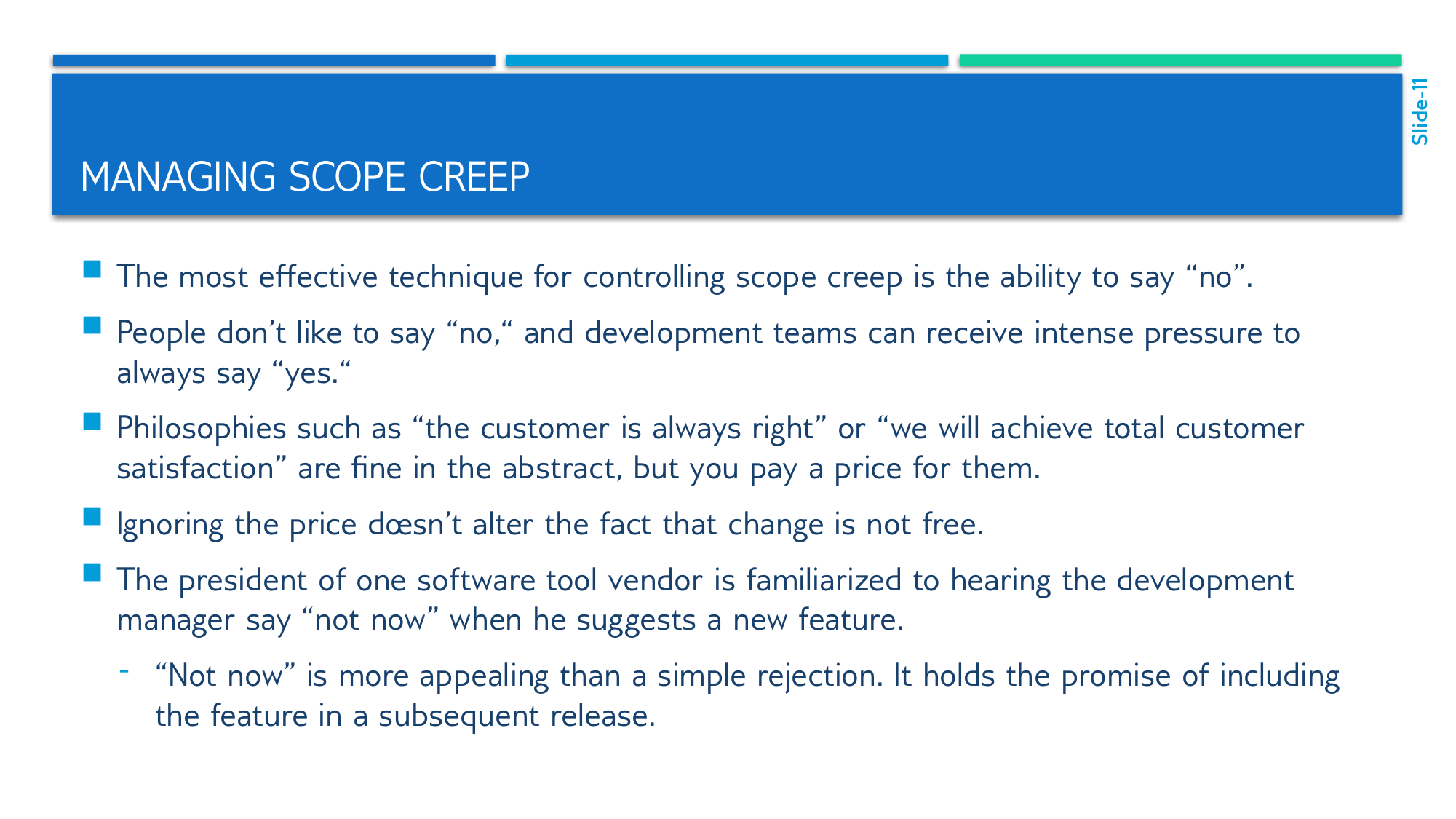

Slide-11
# Managing scope creep
The most effective technique for controlling scope creep is the ability to say “no”.
People don’t like to say “no,“ and development teams can receive intense pressure to always say “yes.“
Philosophies such as “the customer is always right” or “we will achieve total customer satisfaction” are fine in the abstract, but you pay a price for them.
Ignoring the price doesn’t alter the fact that change is not free.
The president of one software tool vendor is familiarized to hearing the development manager say “not now” when he suggests a new feature.
“Not now” is more appealing than a simple rejection. It holds the promise of including the feature in a subsequent release.